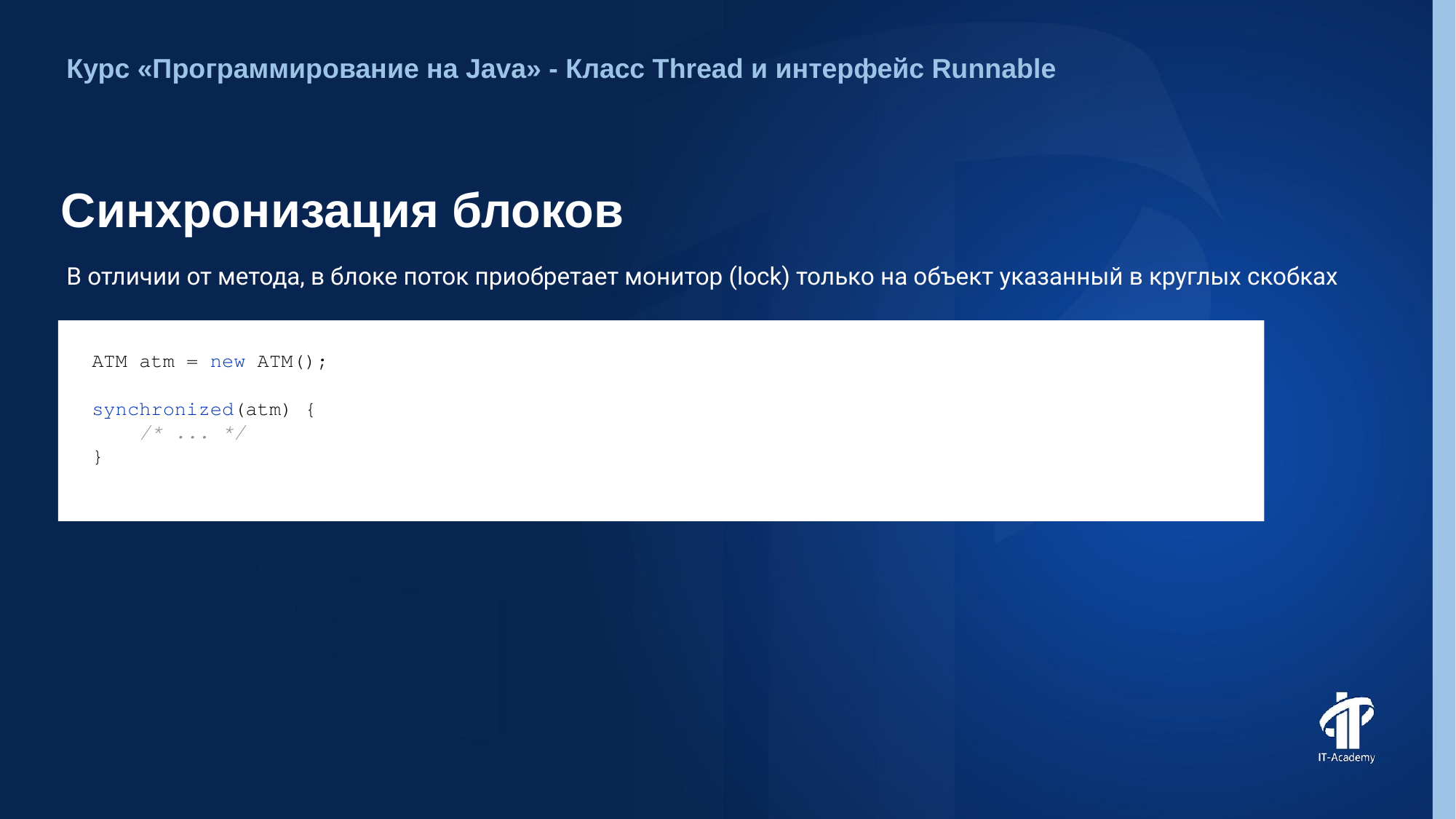

Курс «Программирование на Java» - Класс Thread и интерфейс Runnable
# Синхронизация блоков
В отличии от метода, в блоке поток приобретает монитор (lock) только на объект указанный в круглых скобках

ATM atm = new ATM();

synchronized(atm) {
    /* ... */
}